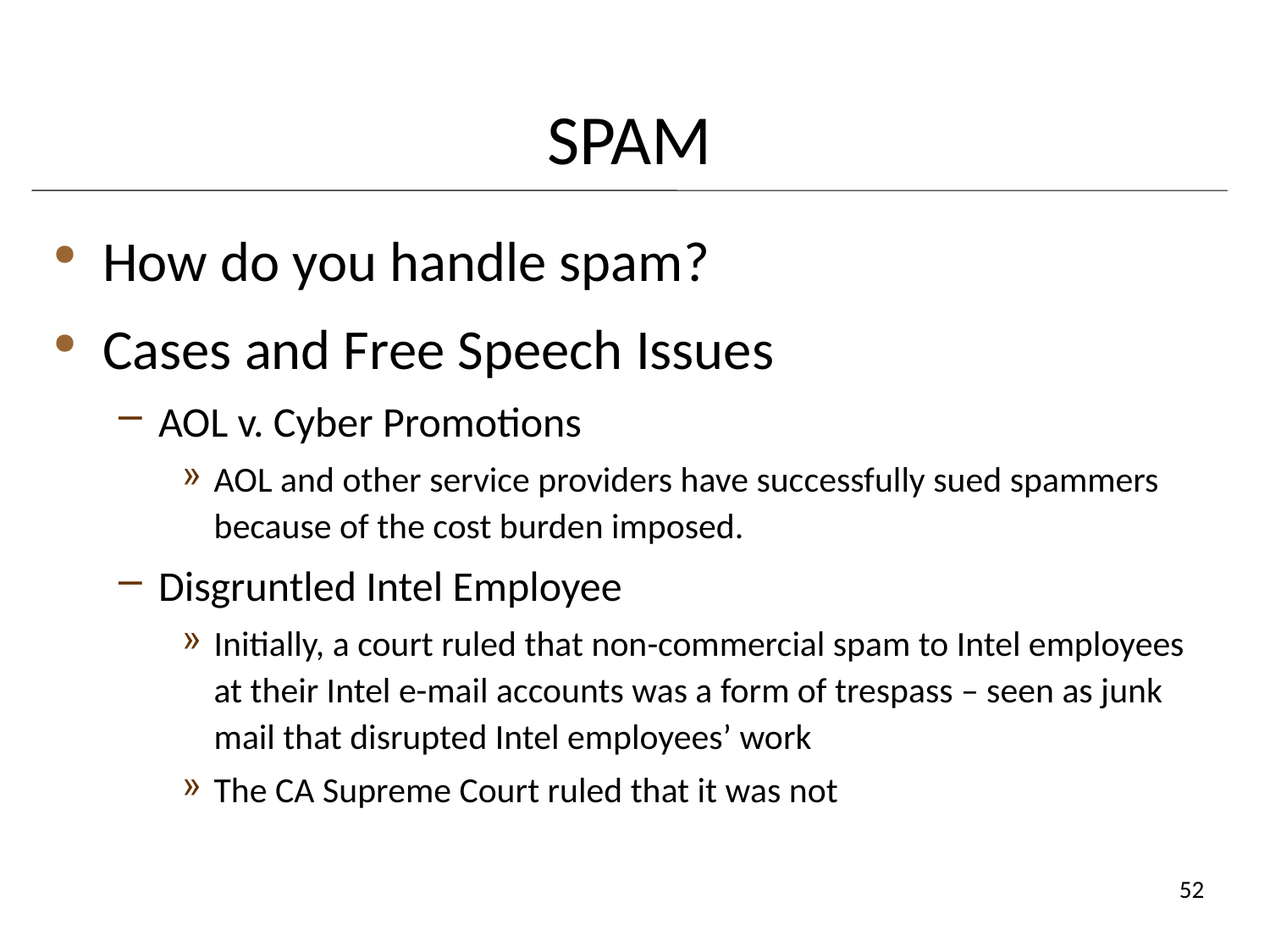

# SPAM
How do you handle spam?
Cases and Free Speech Issues
AOL v. Cyber Promotions
AOL and other service providers have successfully sued spammers because of the cost burden imposed.
Disgruntled Intel Employee
Initially, a court ruled that non-commercial spam to Intel employees at their Intel e-mail accounts was a form of trespass – seen as junk mail that disrupted Intel employees’ work
The CA Supreme Court ruled that it was not
52